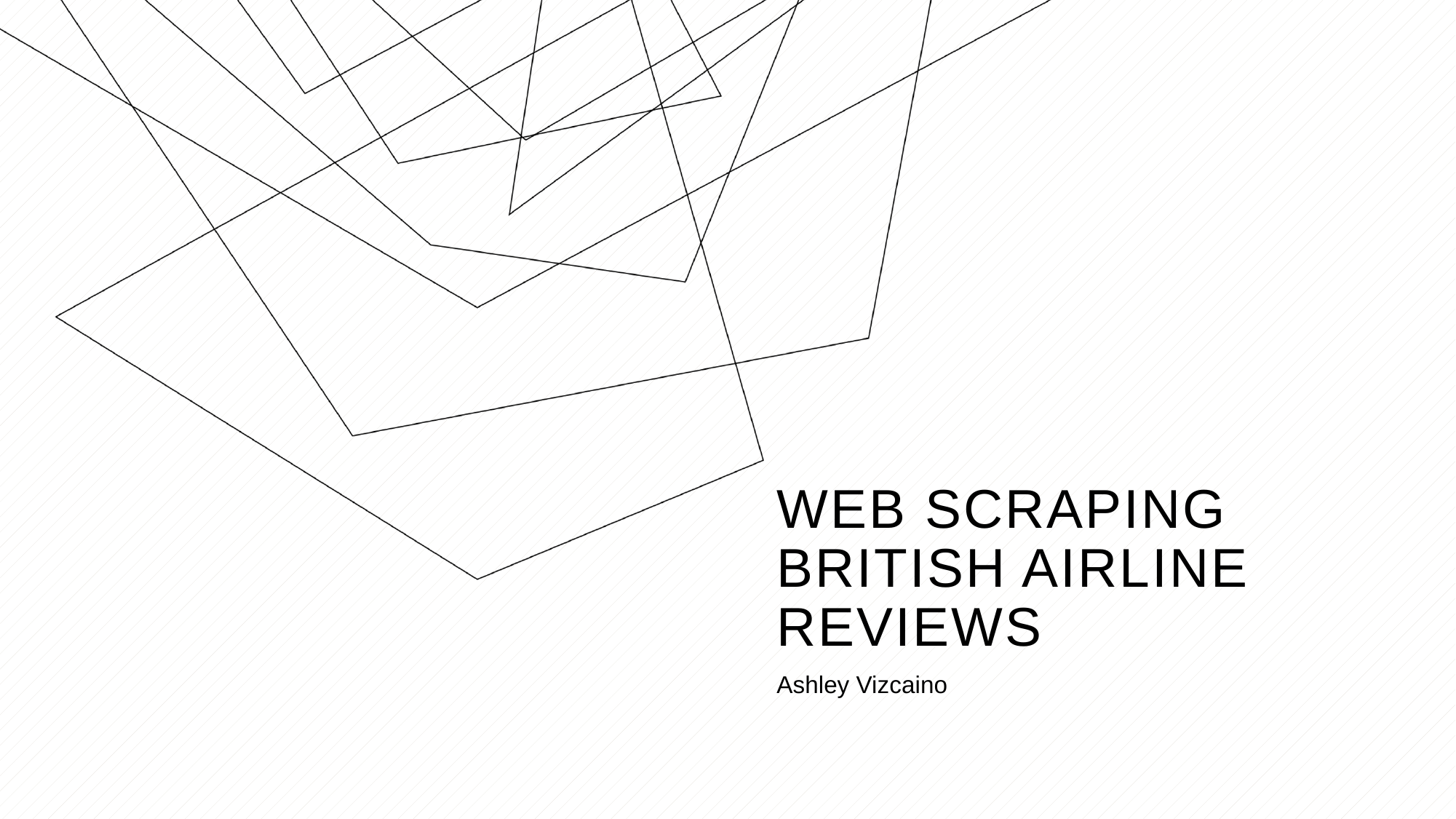

# Web Scraping British airline reviews
Ashley Vizcaino